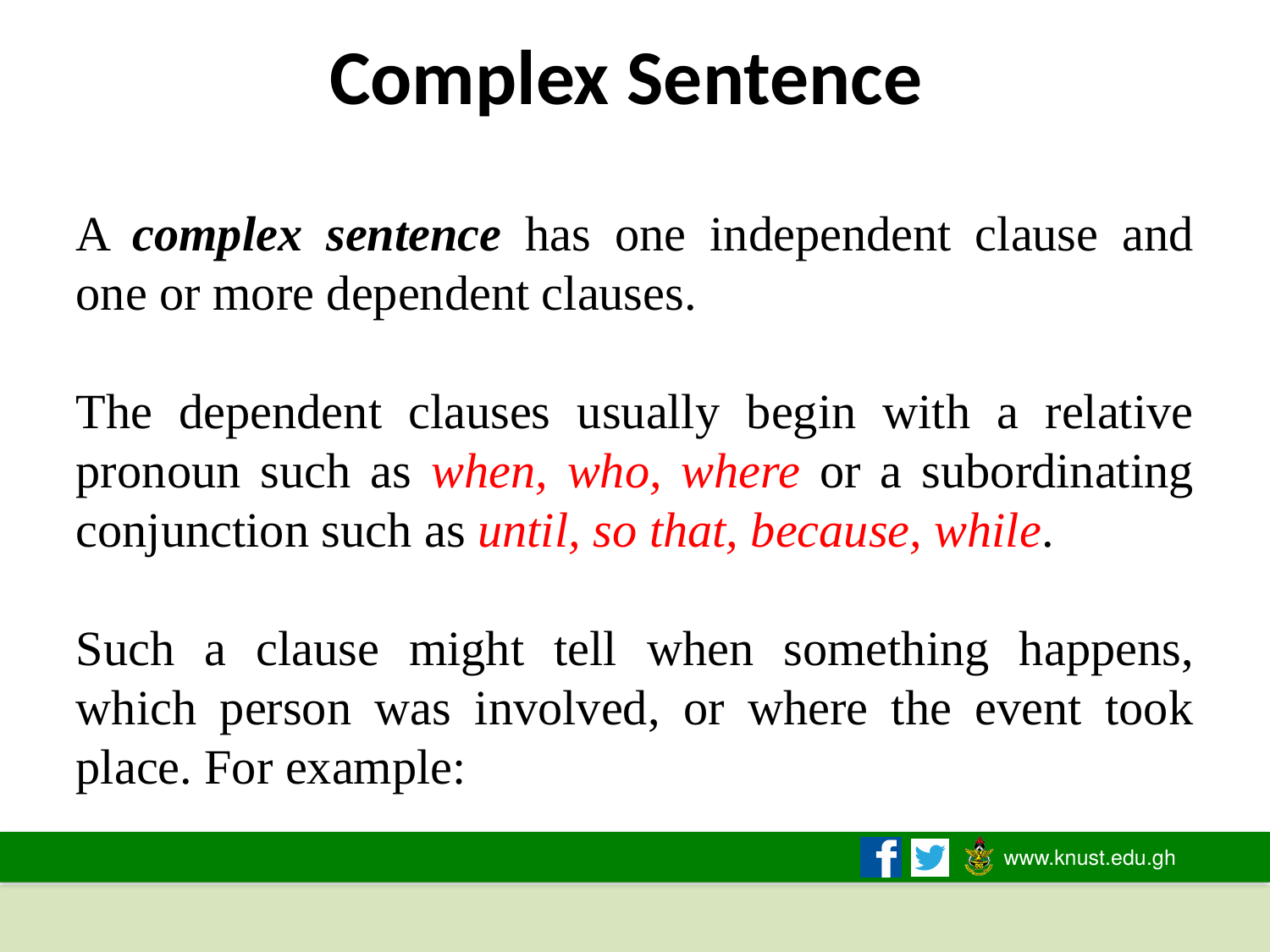

# Complex Sentence
A complex sentence has one independent clause and one or more dependent clauses.

The dependent clauses usually begin with a relative pronoun such as when, who, where or a subordinating conjunction such as until, so that, because, while.

Such a clause might tell when something happens, which person was involved, or where the event took place. For example: